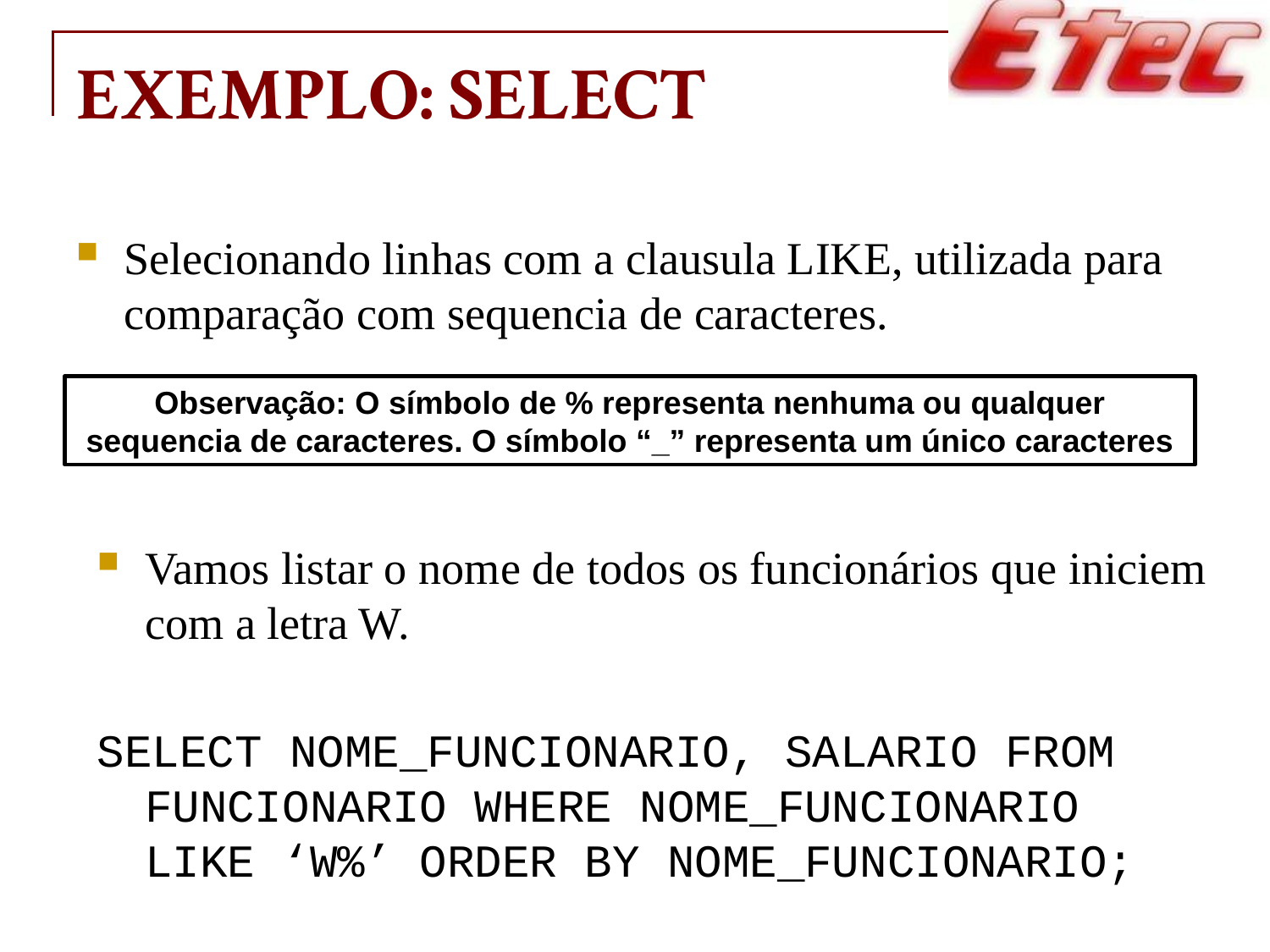

# Exemplo: SELECT
Selecionando linhas com a clausula LIKE, utilizada para comparação com sequencia de caracteres.
Observação: O símbolo de % representa nenhuma ou qualquer sequencia de caracteres. O símbolo “_” representa um único caracteres
Vamos listar o nome de todos os funcionários que iniciem com a letra W.

SELECT NOME_FUNCIONARIO, SALARIO FROM FUNCIONARIO WHERE NOME_FUNCIONARIO LIKE ‘W%’ ORDER BY NOME_FUNCIONARIO;